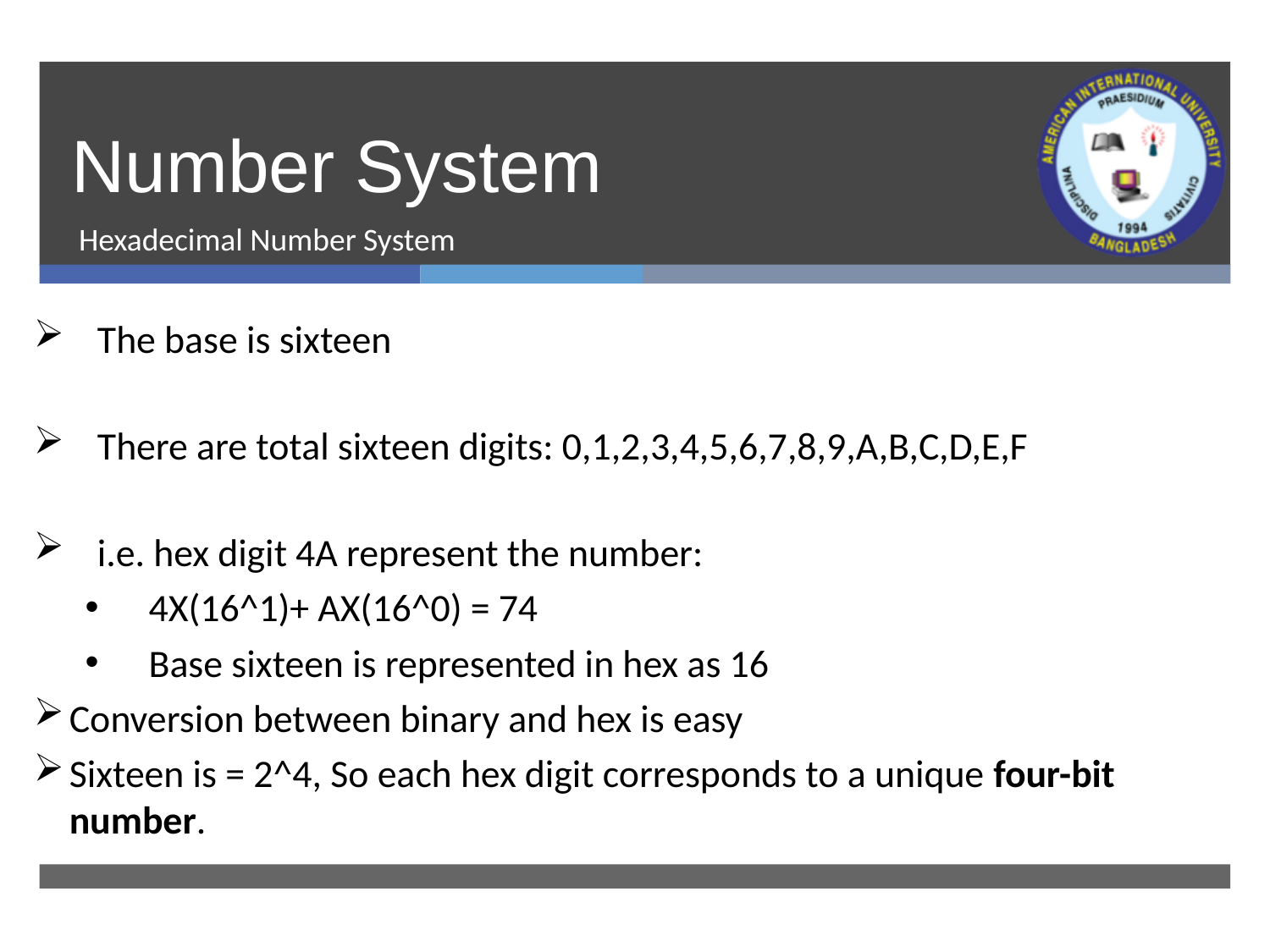

# Number System
Hexadecimal Number System
The base is sixteen
There are total sixteen digits: 0,1,2,3,4,5,6,7,8,9,A,B,C,D,E,F
i.e. hex digit 4A represent the number:
4X(16^1)+ AX(16^0) = 74
Base sixteen is represented in hex as 16
Conversion between binary and hex is easy
Sixteen is = 2^4, So each hex digit corresponds to a unique four-bit number.